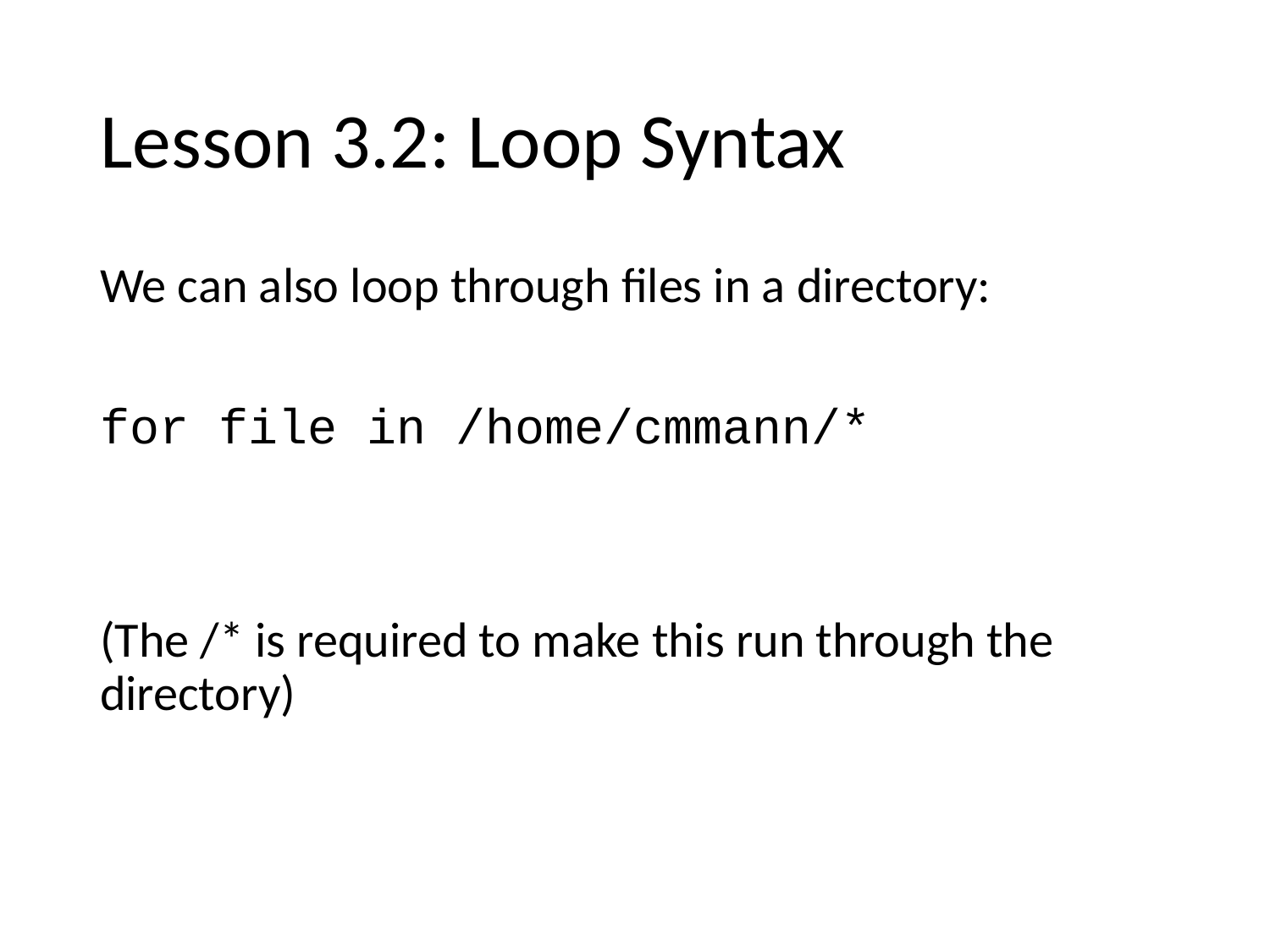

# Lesson 3.2: Loop Syntax
We can also loop through files in a directory:

for file in /home/cmmann/*

(The /* is required to make this run through the directory)